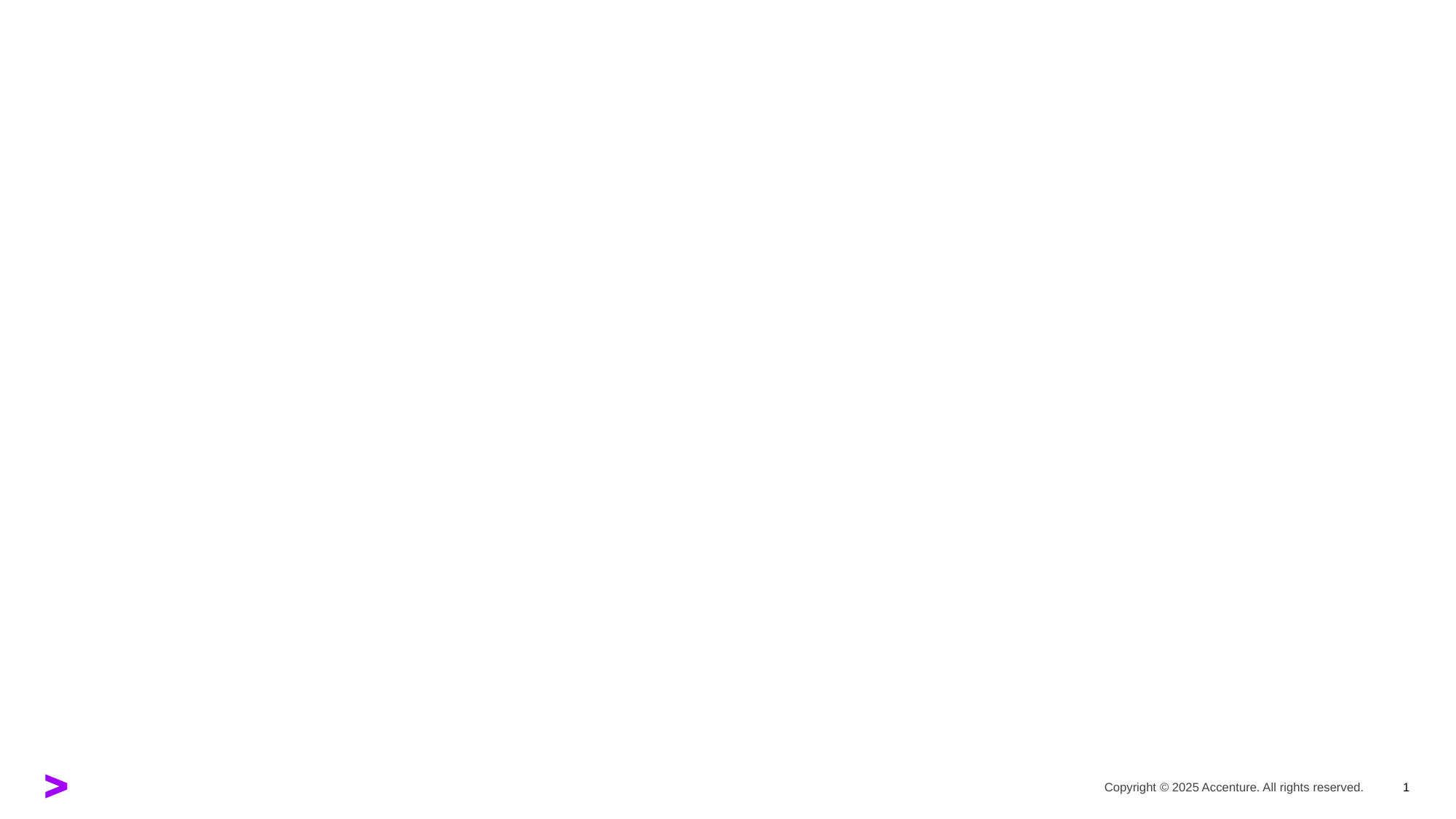

#
Copyright © 2025 Accenture. All rights reserved.
1